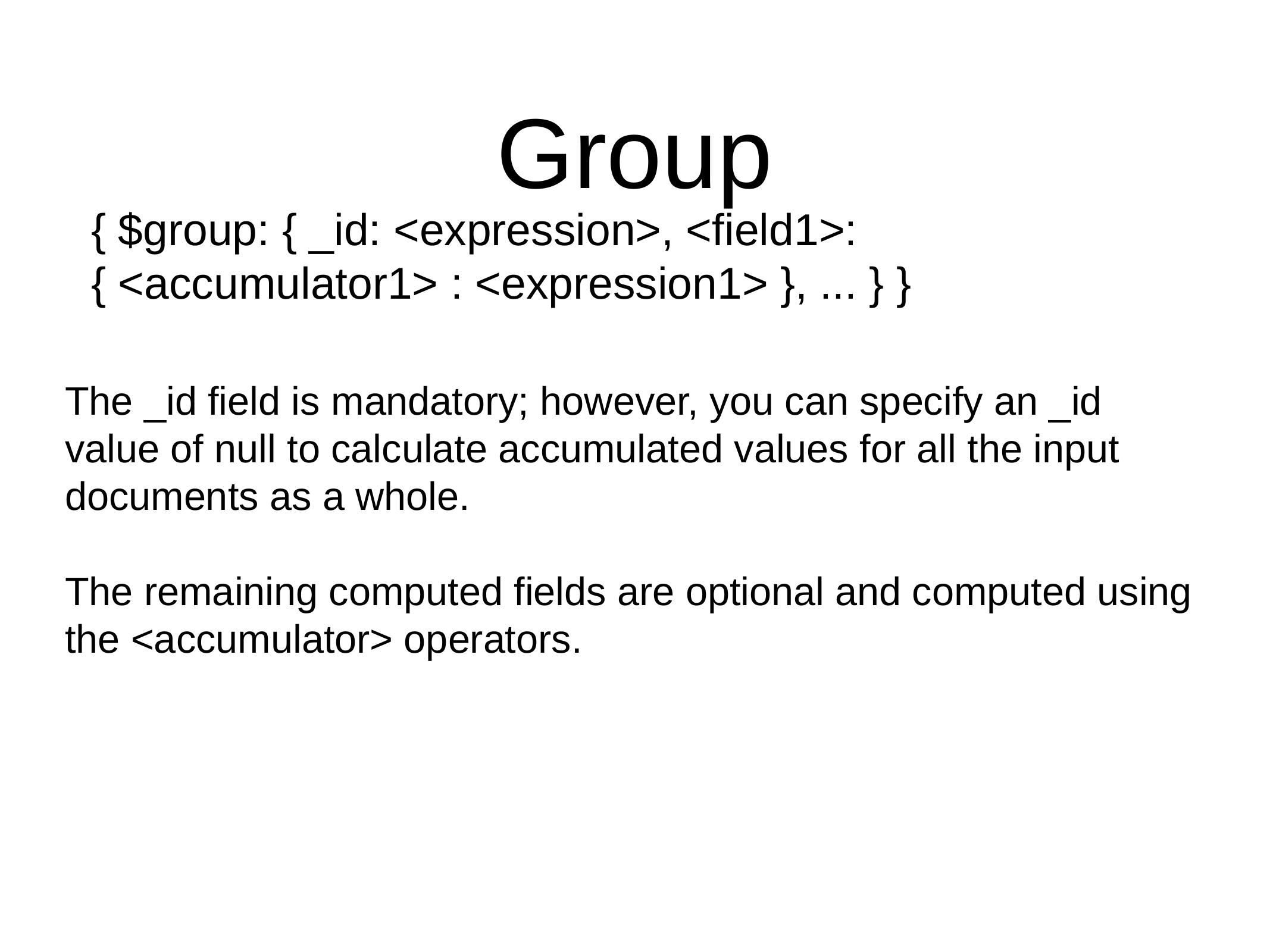

# Group
{ $group: { _id: <expression>, <field1>: { <accumulator1> : <expression1> }, ... } }
The _id field is mandatory; however, you can specify an _id value of null to calculate accumulated values for all the input documents as a whole.

The remaining computed fields are optional and computed using the <accumulator> operators.